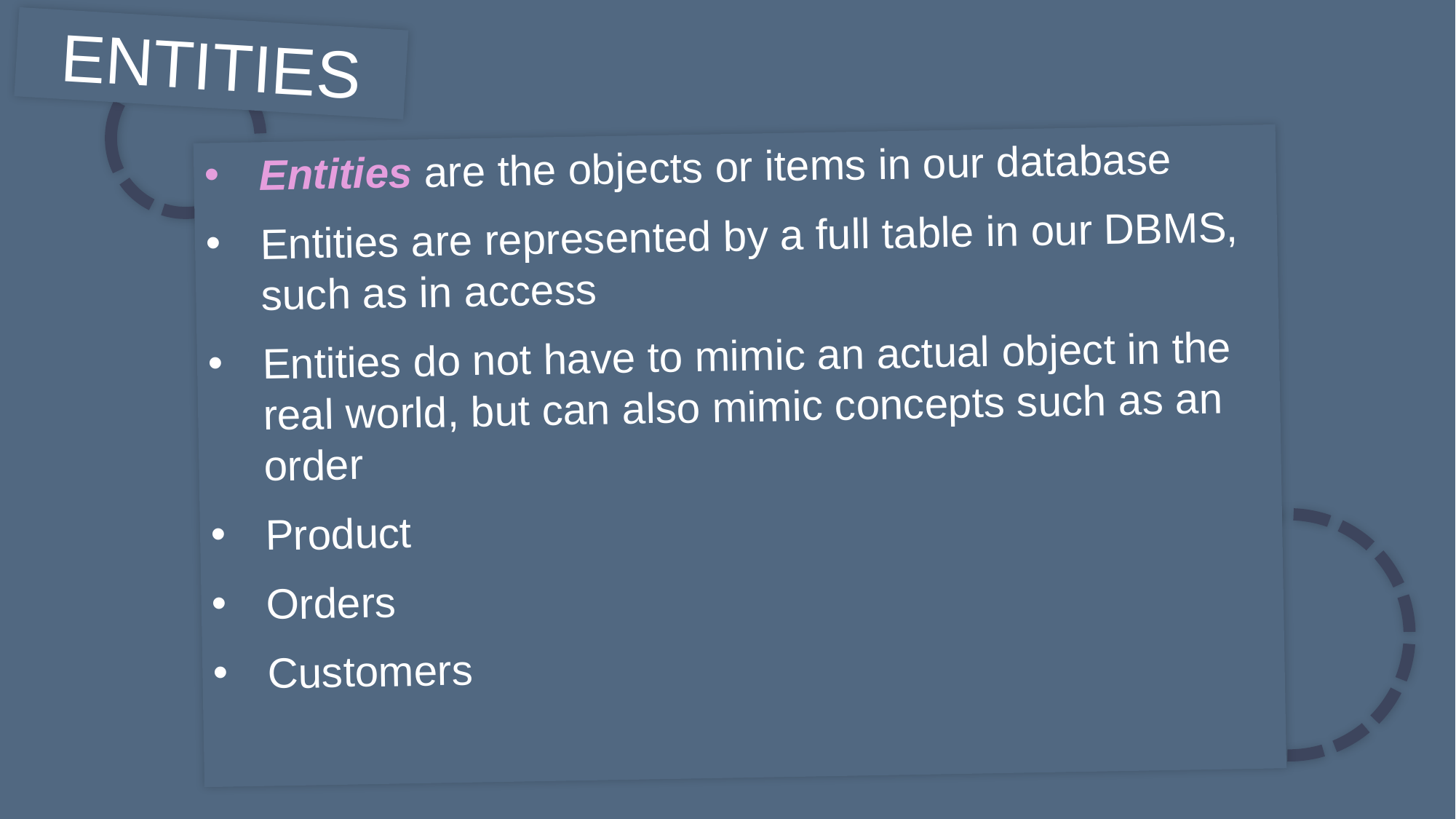

ENTITIES

Entities are the objects or items in our database
Entities are represented by a full table in our DBMS, such as in access
Entities do not have to mimic an actual object in the real world, but can also mimic concepts such as an order
Product
Orders
Customers